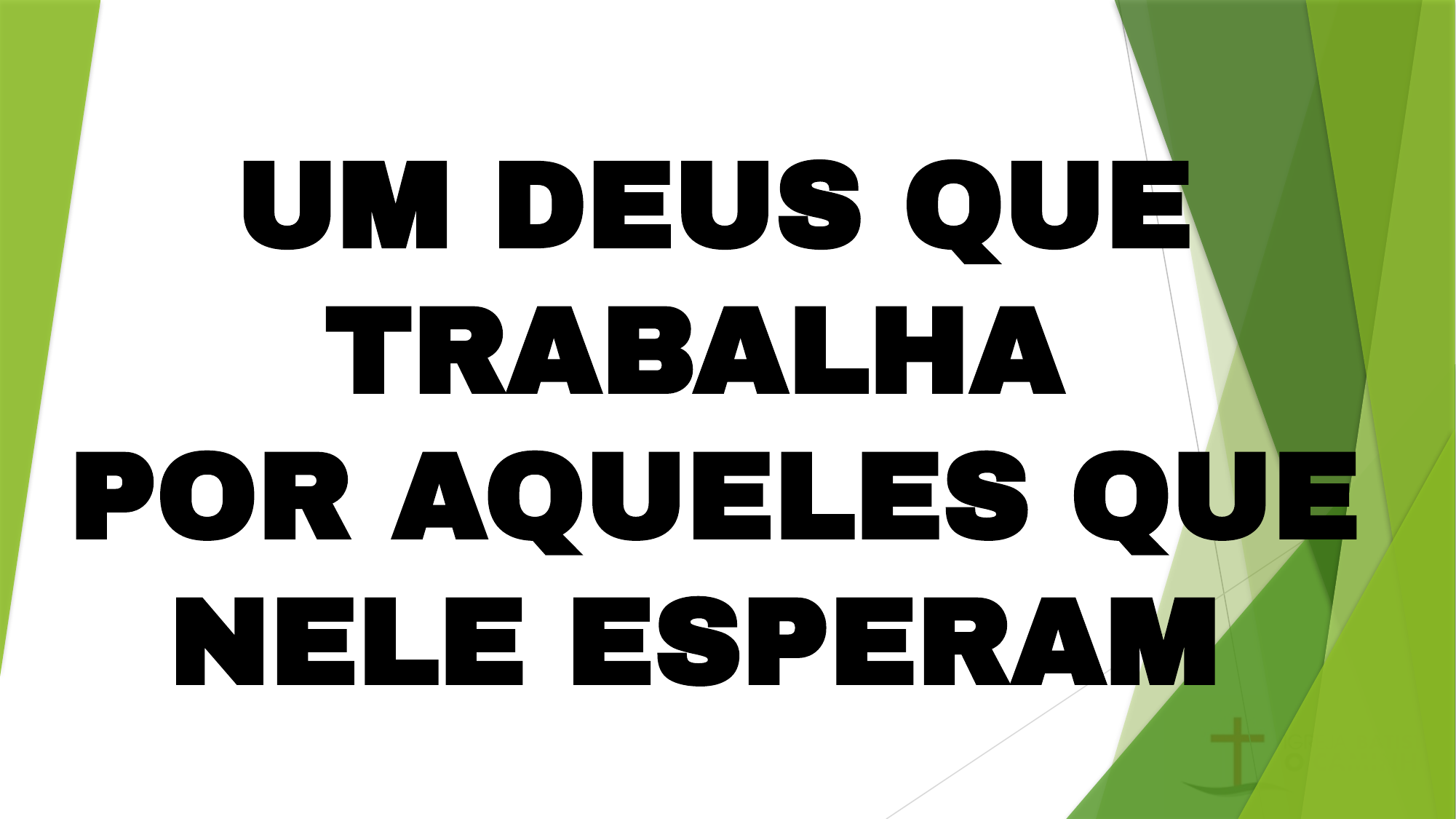

# UM DEUS QUE TRABALHA POR AQUELES QUE NELE ESPERAM